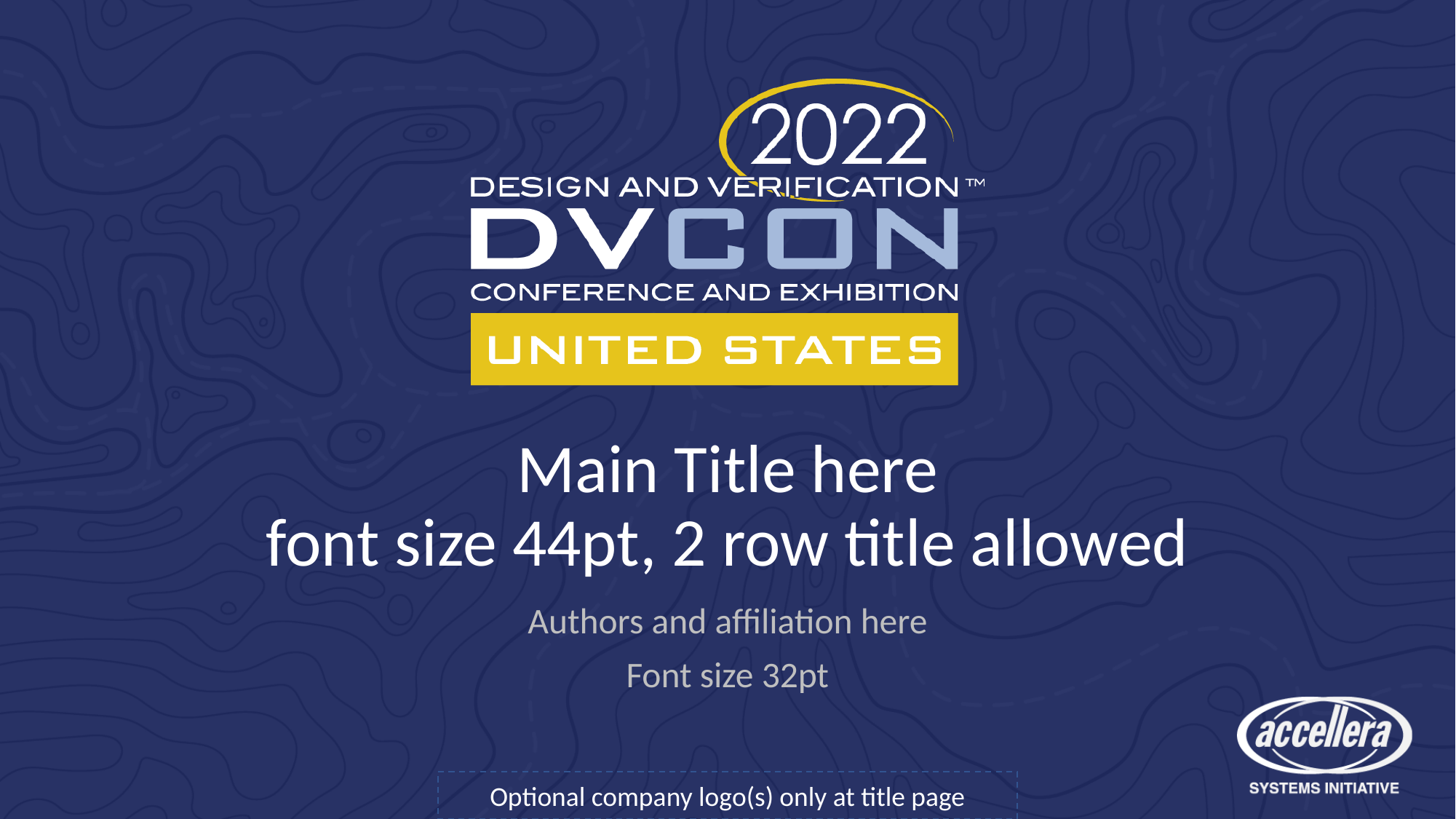

# Main Title here font size 44pt, 2 row title allowed
Authors and affiliation here
Font size 32pt
Optional company logo(s) only at title page